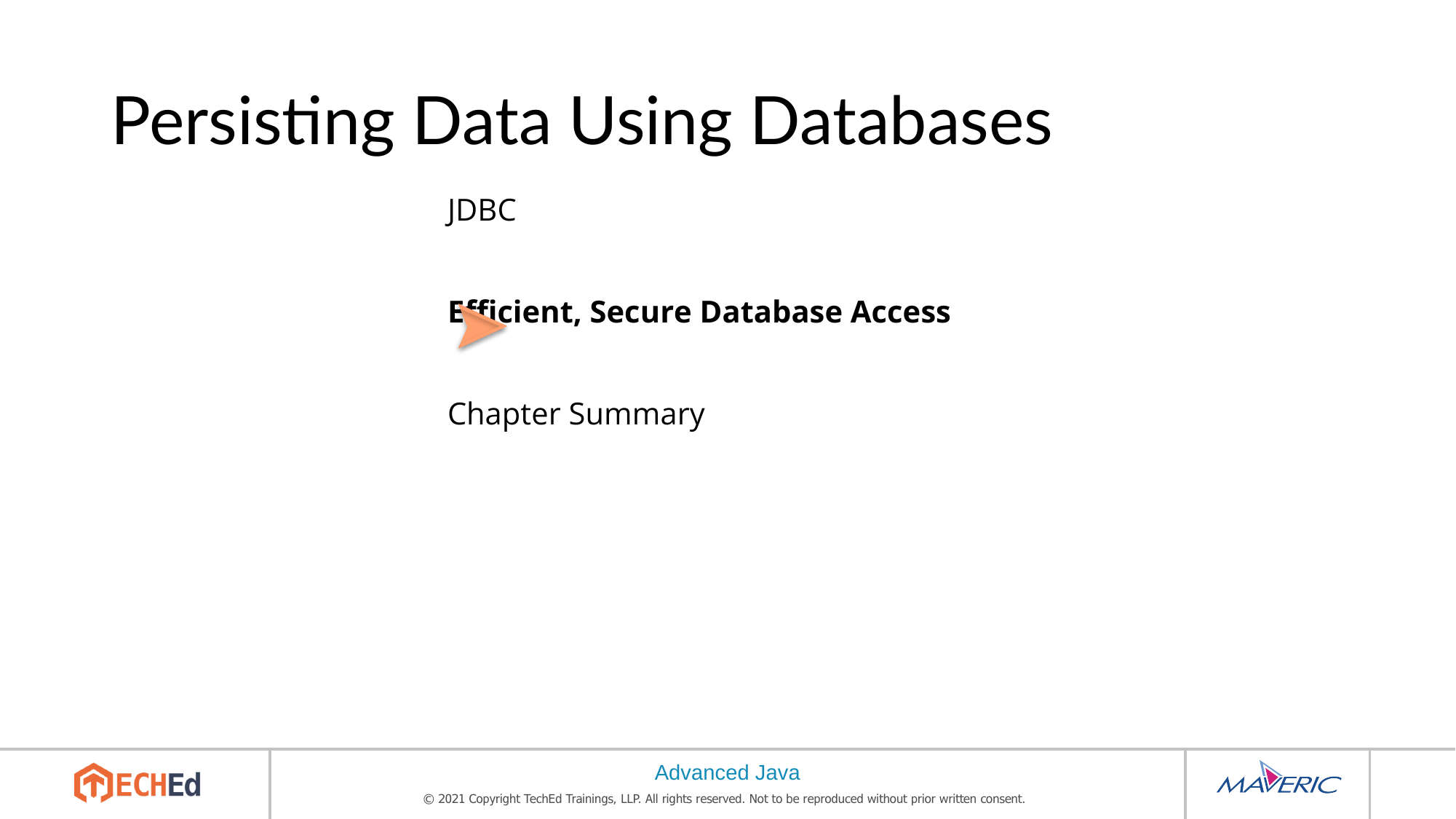

# Persisting Data Using Databases
JDBC

Efficient, Secure Database Access

Chapter Summary